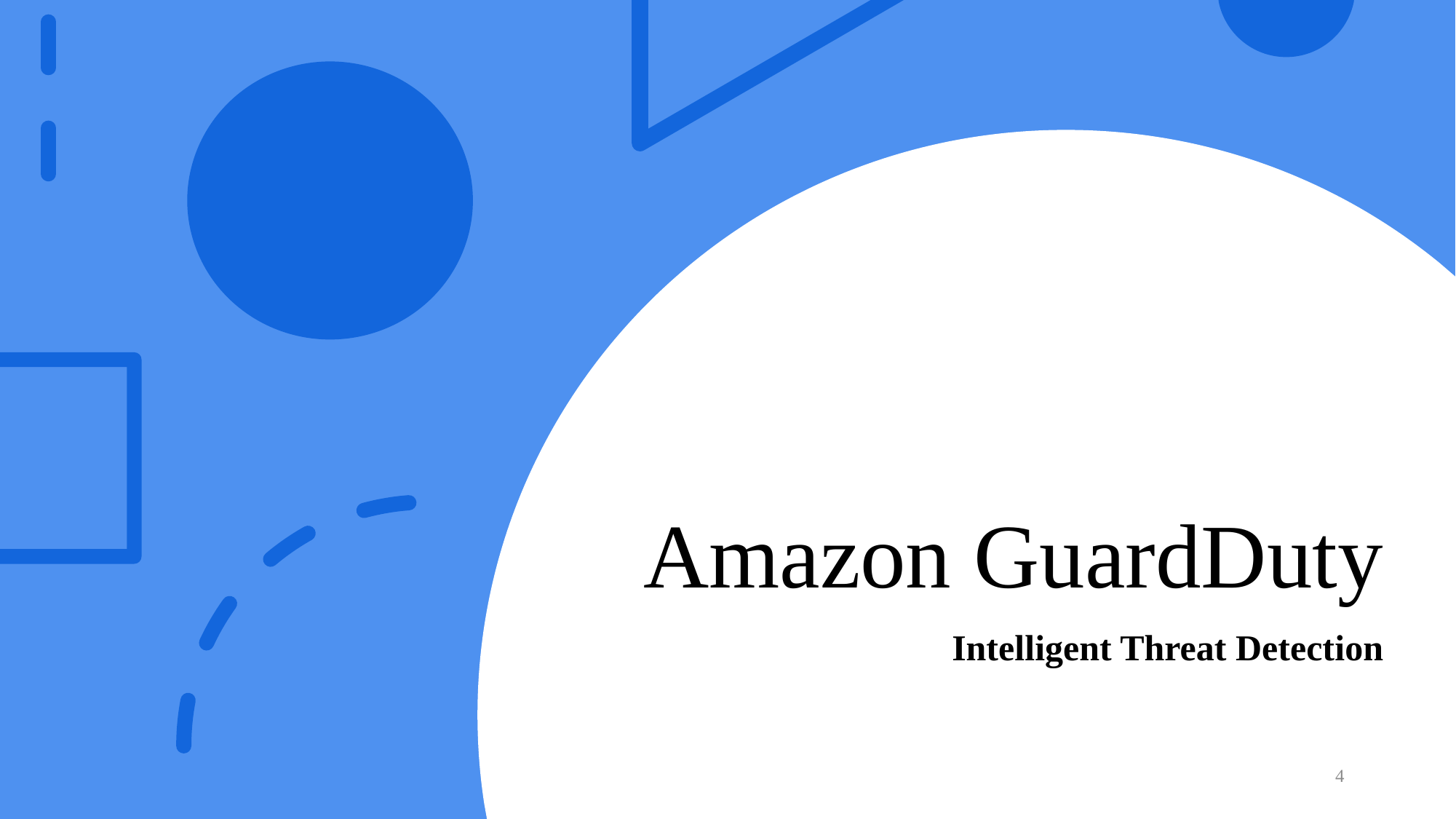

# Amazon GuardDuty

Intelligent Threat Detection

4